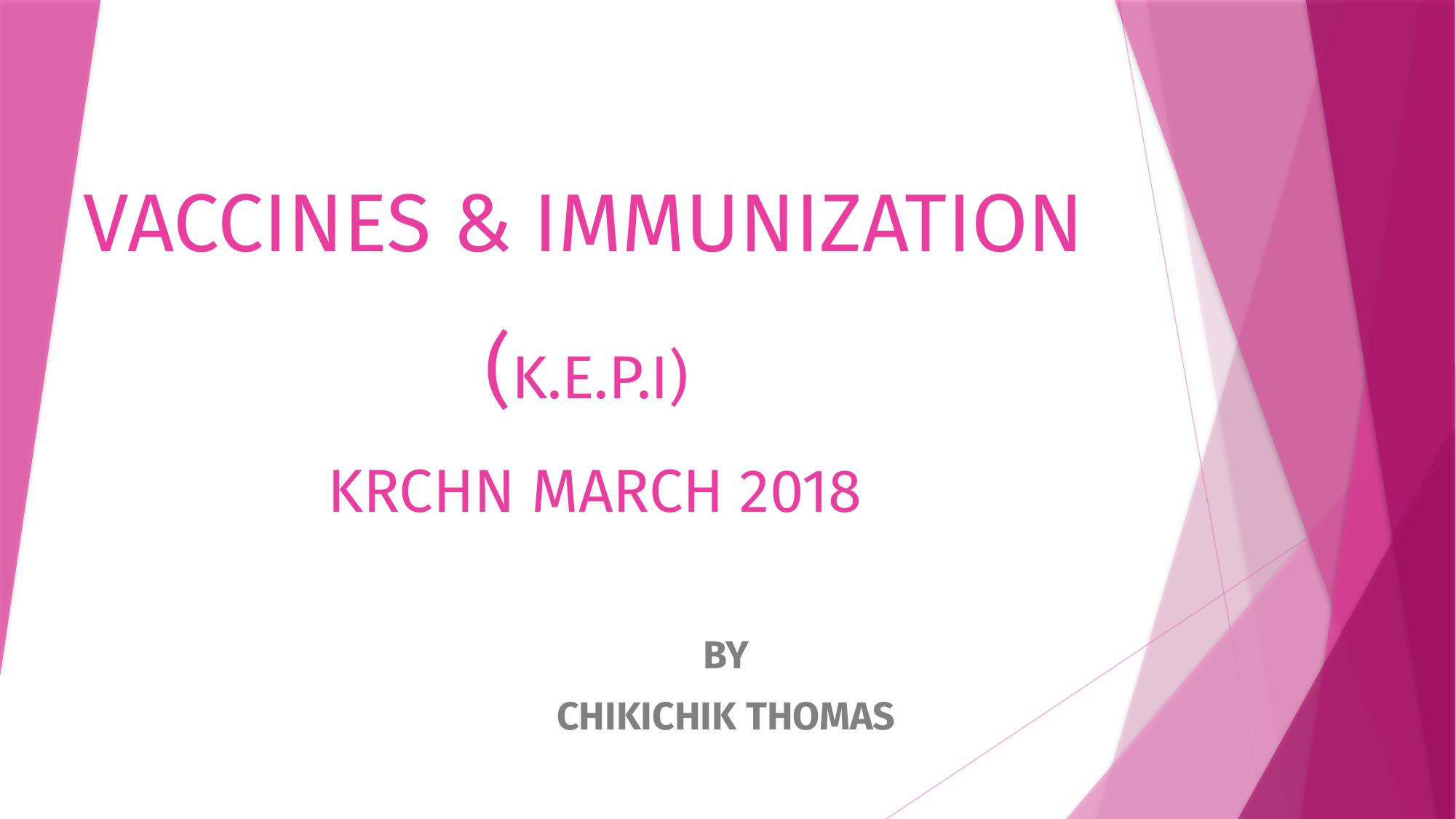

# VACCINES & IMMUNIZATION (K.E.P.I) KRCHN MARCH 2018
BY
CHIKICHIK THOMAS